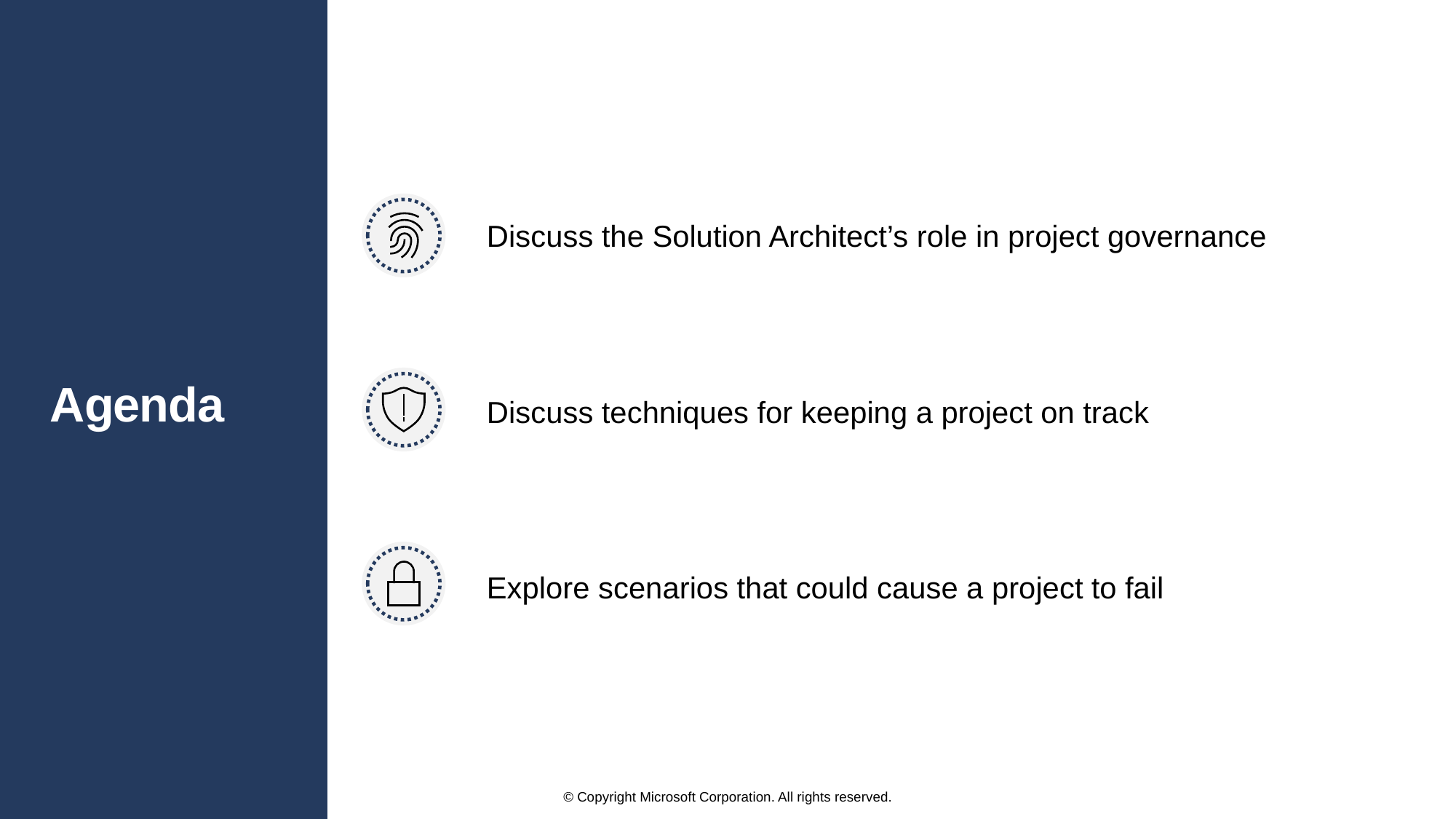

Discuss the Solution Architect’s role in project governance

Discuss techniques for keeping a project on track

# Agenda
Explore scenarios that could cause a project to fail